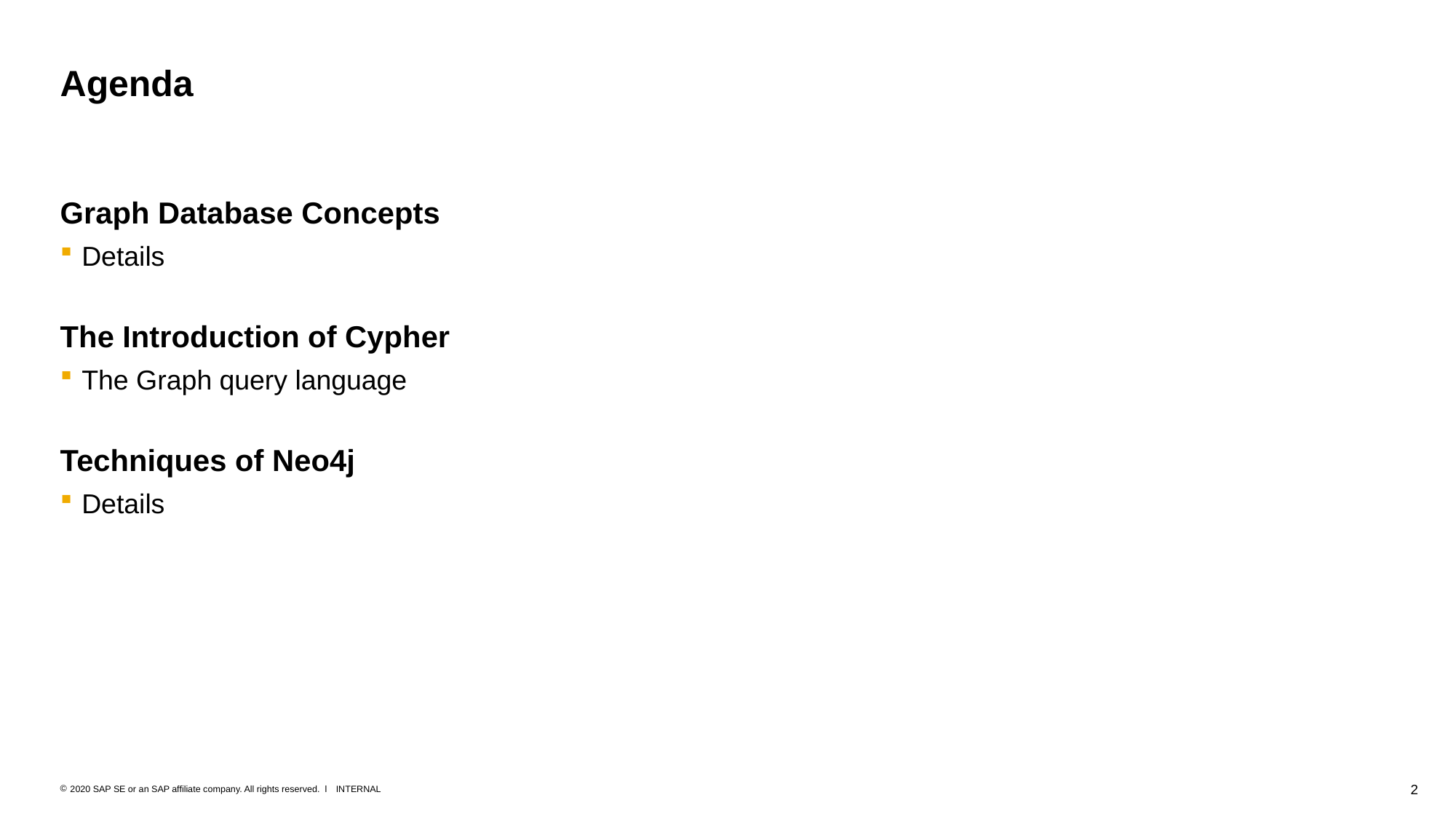

# Agenda
Graph Database Concepts
Details
The Introduction of Cypher
The Graph query language
Techniques of Neo4j
Details